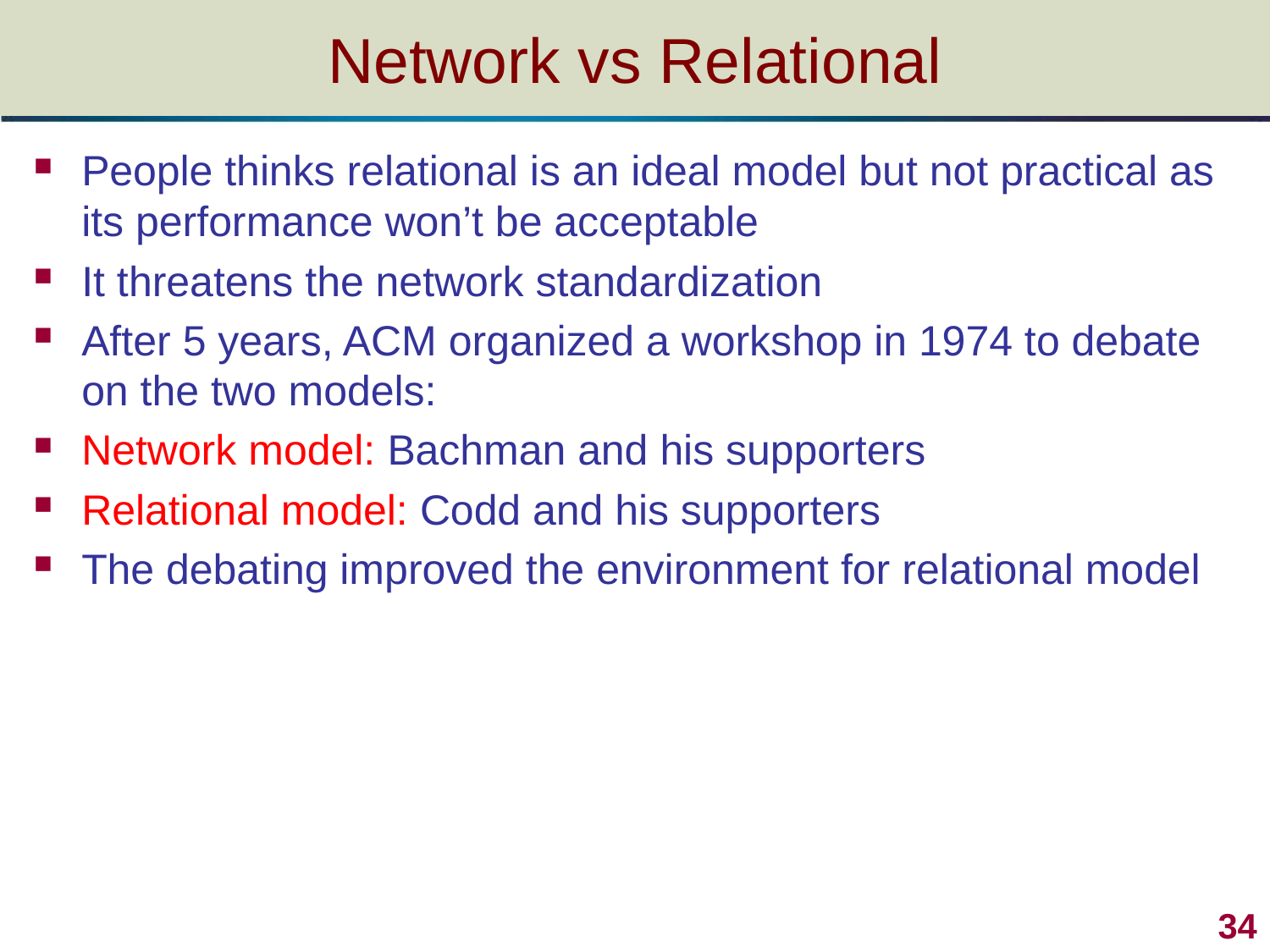

# Network vs Relational
People thinks relational is an ideal model but not practical as its performance won’t be acceptable
It threatens the network standardization
After 5 years, ACM organized a workshop in 1974 to debate on the two models:
Network model: Bachman and his supporters
Relational model: Codd and his supporters
The debating improved the environment for relational model
34